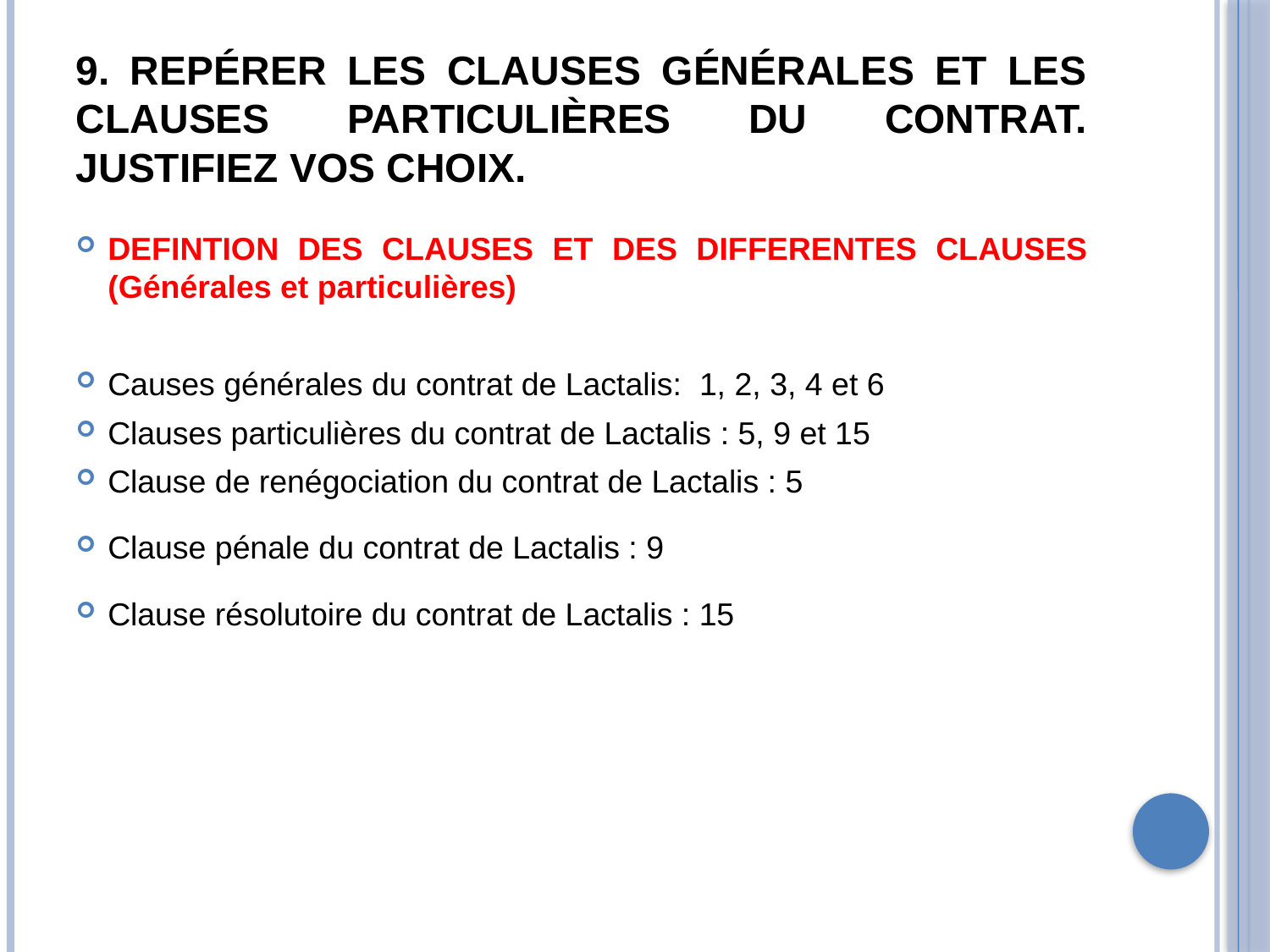

# 9. Repérer les clauses générales et les clauses particulières du contrat. Justifiez vos choix.
DEFINTION DES CLAUSES ET DES DIFFERENTES CLAUSES (Générales et particulières)

Causes générales du contrat de Lactalis:  1, 2, 3, 4 et 6
Clauses particulières du contrat de Lactalis : 5, 9 et 15
Clause de renégociation du contrat de Lactalis : 5
Clause pénale du contrat de Lactalis : 9
Clause résolutoire du contrat de Lactalis : 15